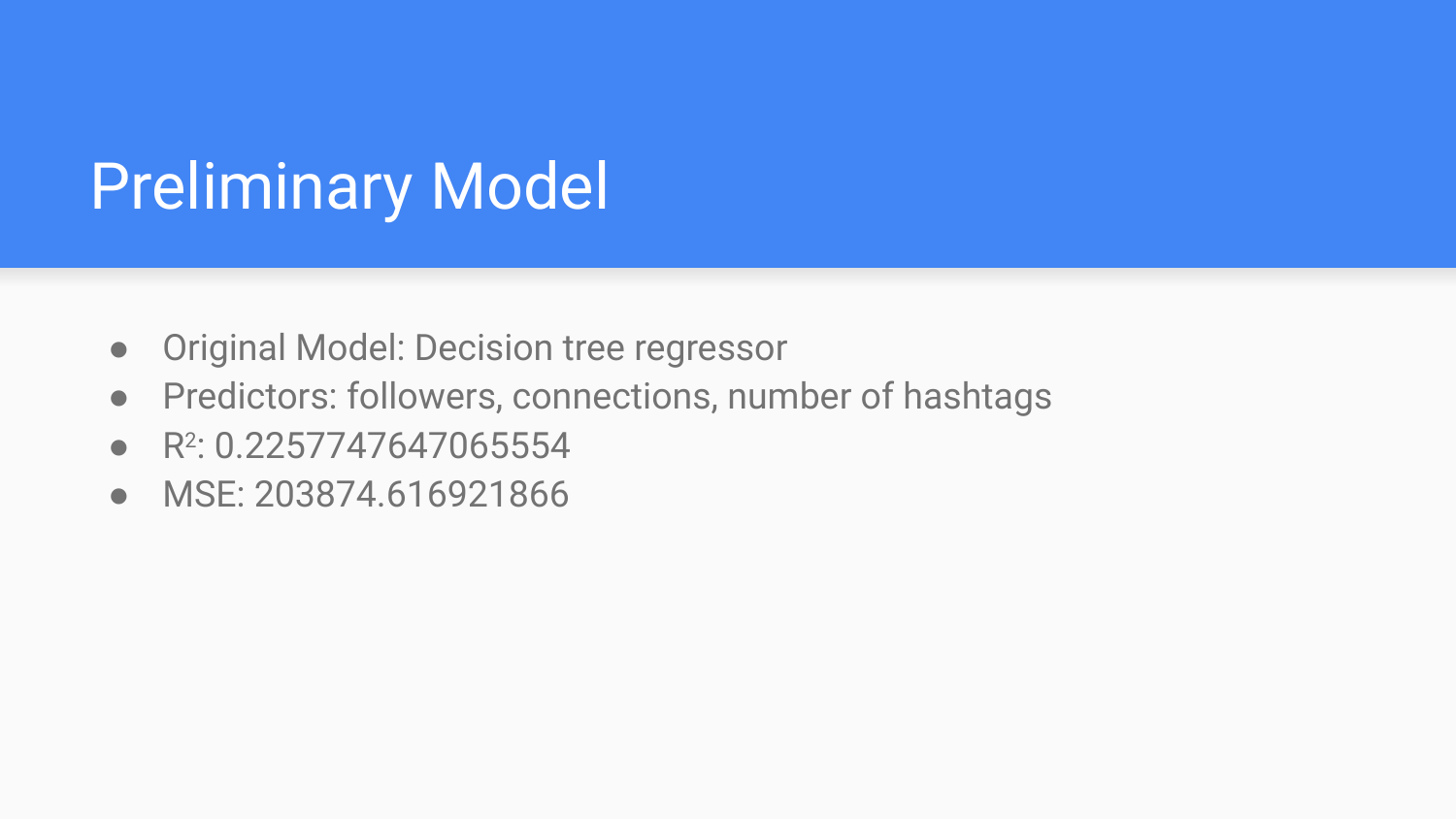

# Preliminary Model
Original Model: Decision tree regressor
Predictors: followers, connections, number of hashtags
R2: 0.2257747647065554
MSE: 203874.616921866